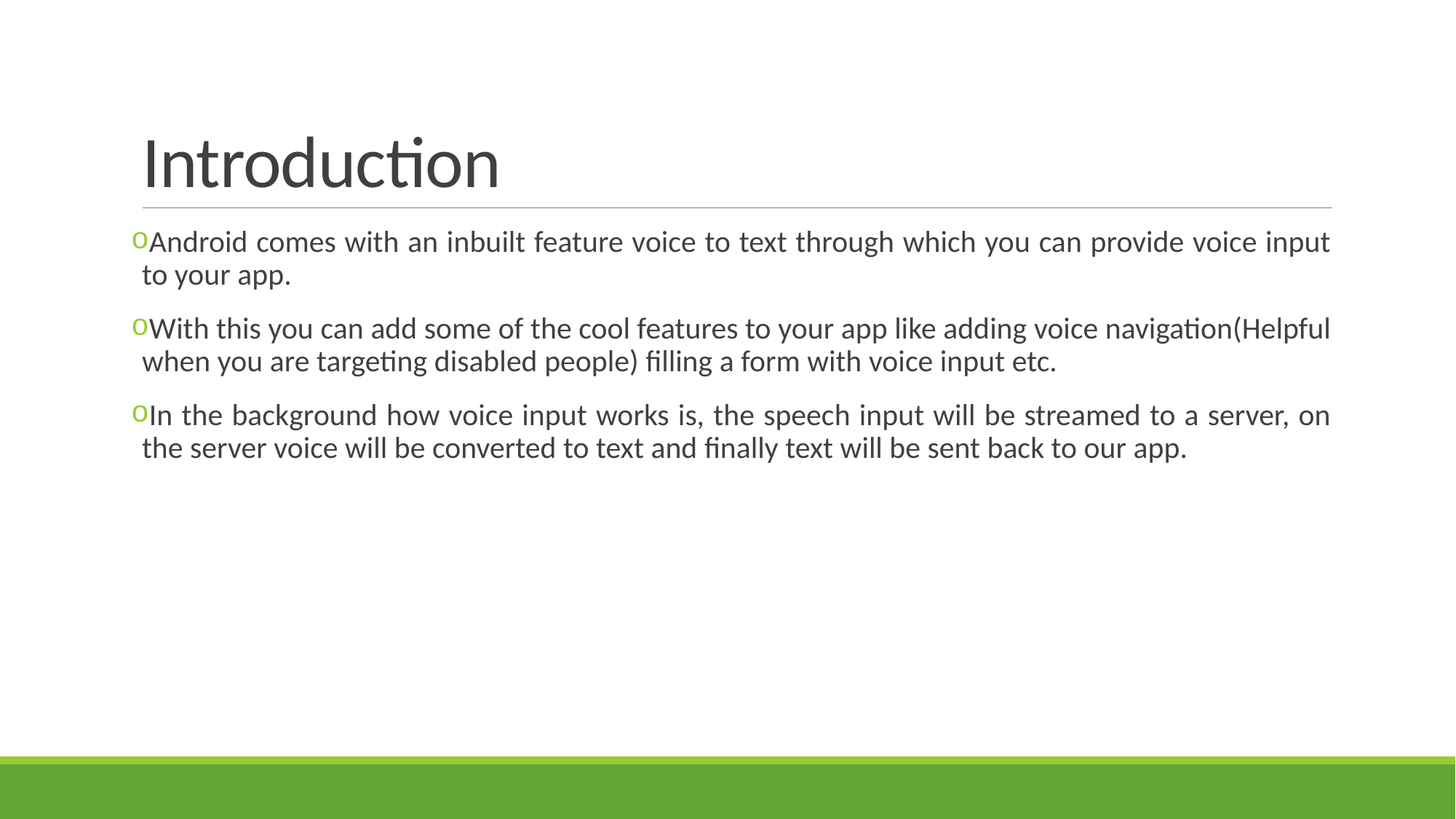

# Introduction
Android comes with an inbuilt feature voice to text through which you can provide voice input to your app.
With this you can add some of the cool features to your app like adding voice navigation(Helpful when you are targeting disabled people) filling a form with voice input etc.
In the background how voice input works is, the speech input will be streamed to a server, on the server voice will be converted to text and finally text will be sent back to our app.